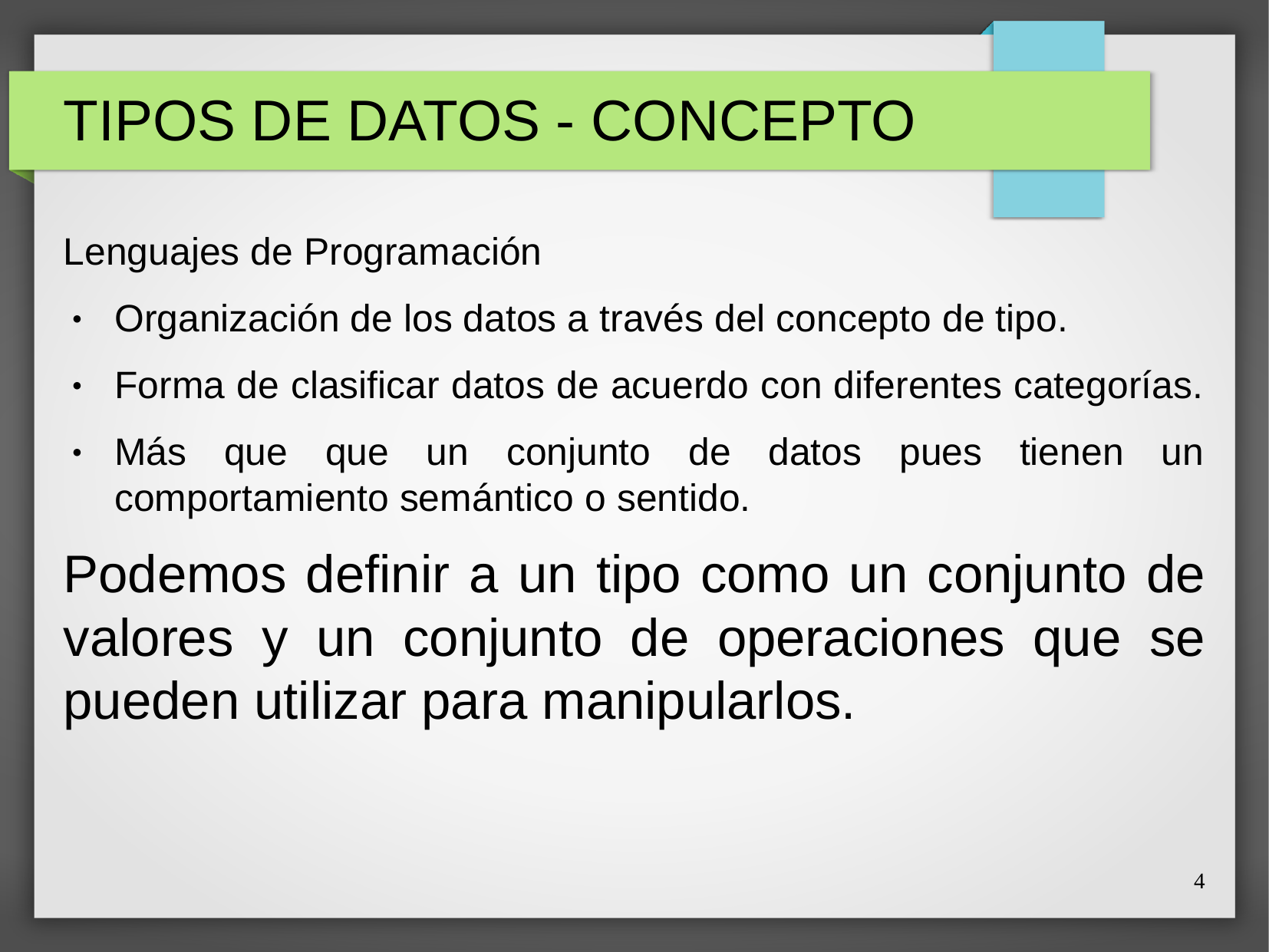

# TIPOS DE DATOS - CONCEPTO
Lenguajes de Programación
Organización de los datos a través del concepto de tipo.
Forma de clasificar datos de acuerdo con diferentes categorías.
Más que que un conjunto de datos pues tienen un comportamiento semántico o sentido.
Podemos definir a un tipo como un conjunto de valores y un conjunto de operaciones que se pueden utilizar para manipularlos.

4